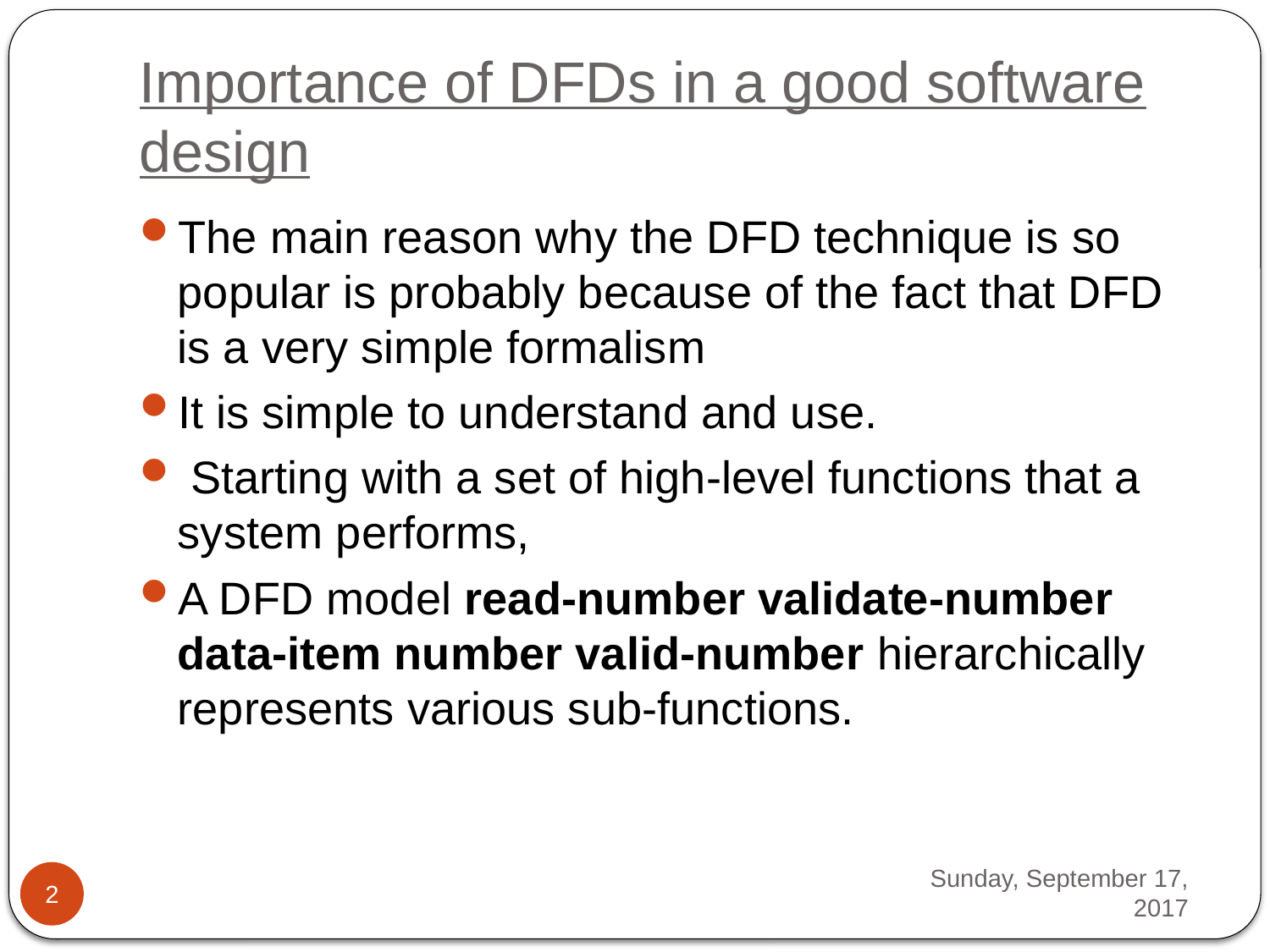

# Importance of DFDs in a good software design
The main reason why the DFD technique is so popular is probably because of the fact that DFD is a very simple formalism
It is simple to understand and use.
 Starting with a set of high-level functions that a system performs,
A DFD model read-number validate-number data-item number valid-number hierarchically represents various sub-functions.
Sunday, September 17, 2017
2